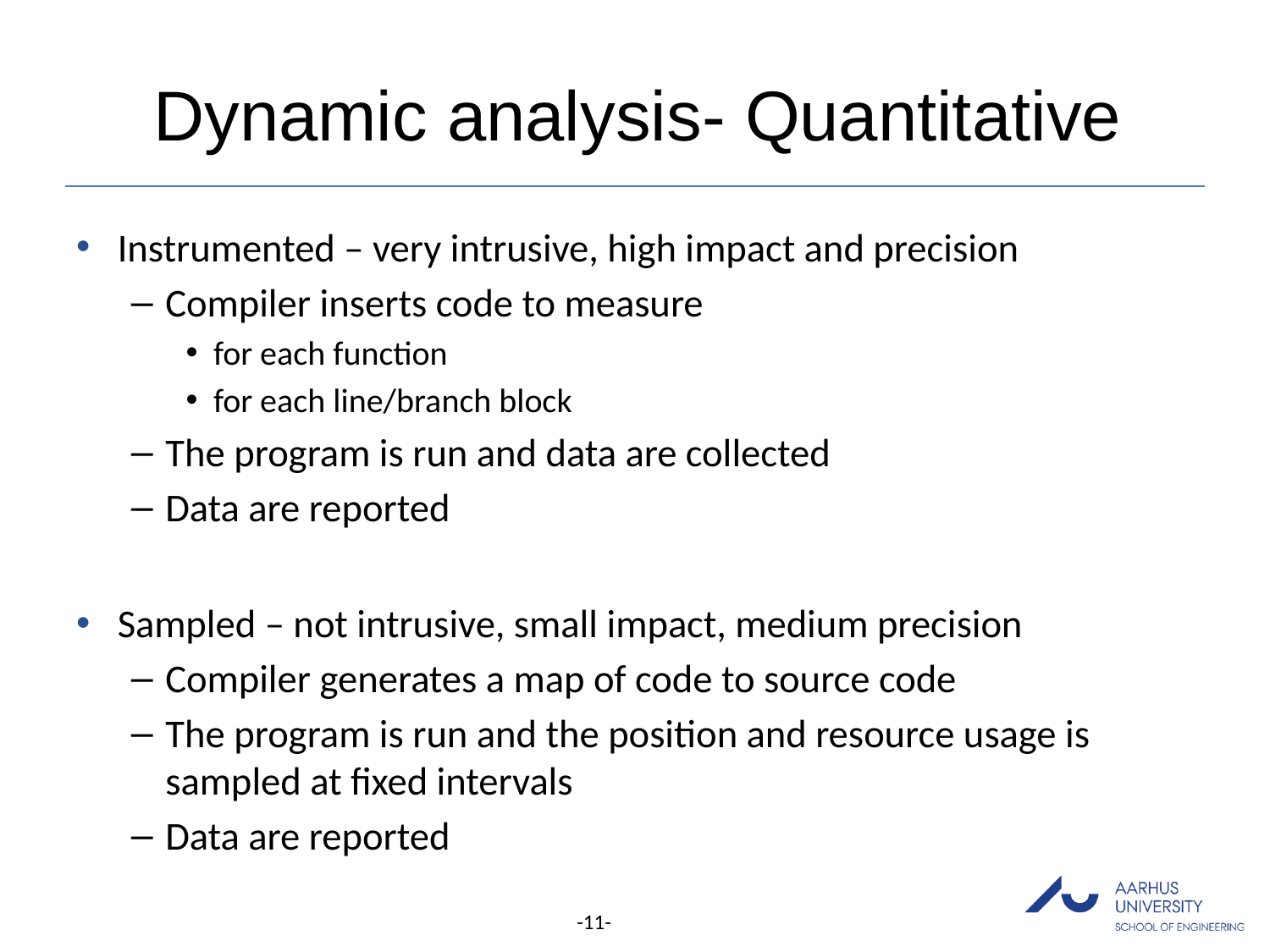

# Dynamic analysis- Quantitative
Instrumented – very intrusive, high impact and precision
Compiler inserts code to measure
for each function
for each line/branch block
The program is run and data are collected
Data are reported

Sampled – not intrusive, small impact, medium precision
Compiler generates a map of code to source code
The program is run and the position and resource usage is sampled at fixed intervals
Data are reported